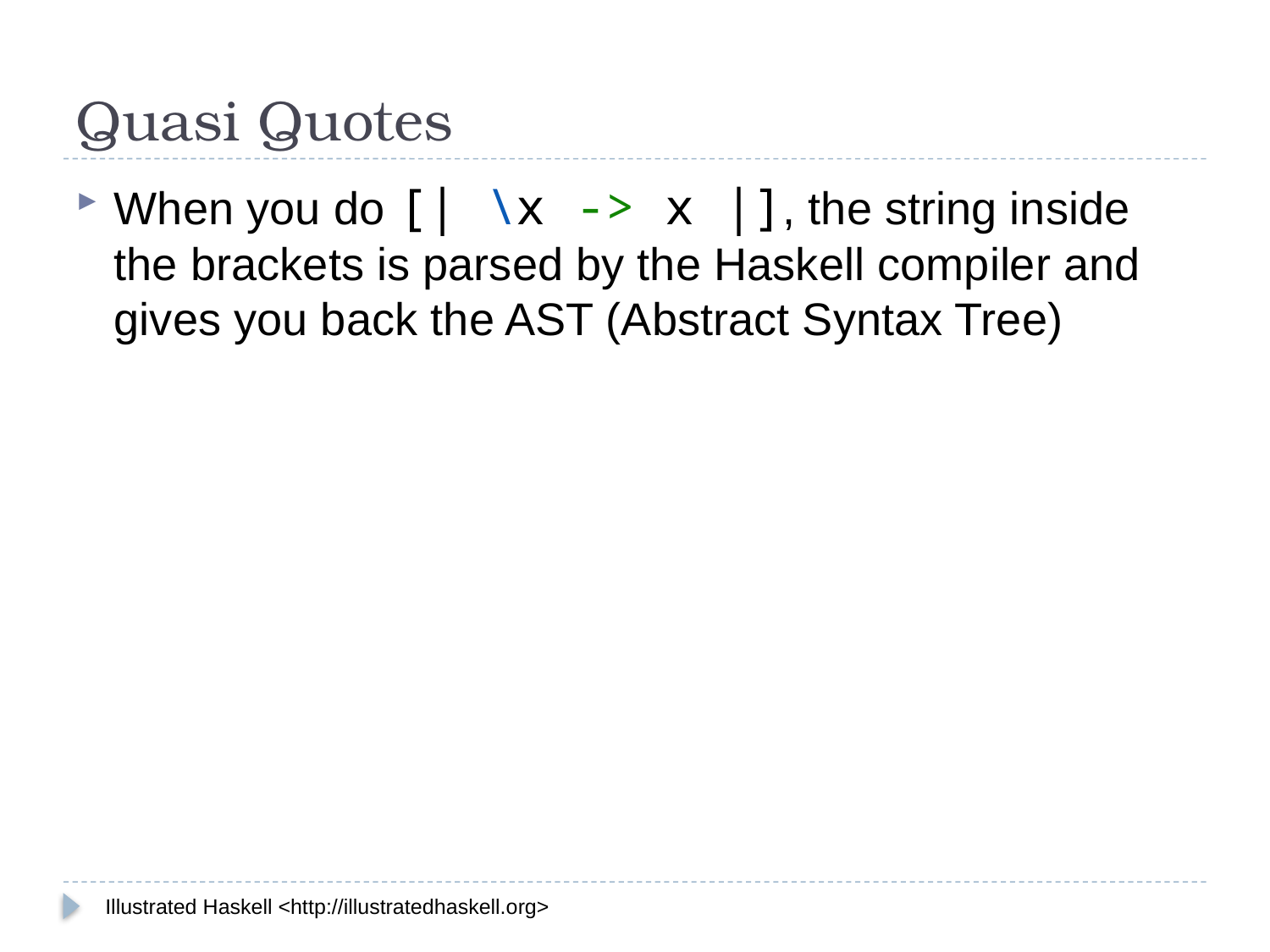

# Quasi Quotes
When you do [| \x -> x |], the string inside the brackets is parsed by the Haskell compiler and gives you back the AST (Abstract Syntax Tree)